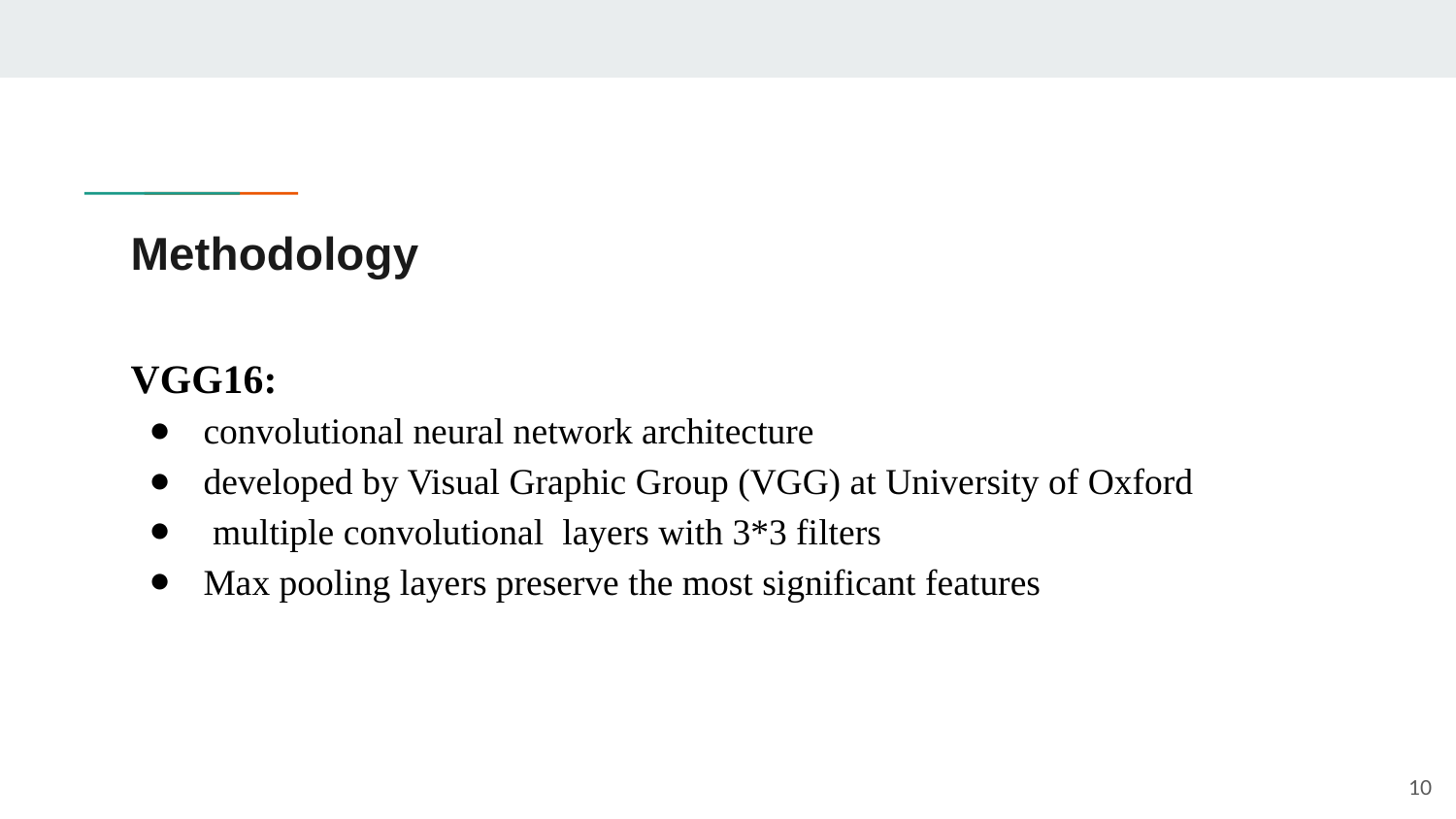

# Methodology

VGG16:
convolutional neural network architecture
developed by Visual Graphic Group (VGG) at University of Oxford
 multiple convolutional  layers with 3*3 filters
Max pooling layers preserve the most significant features
10